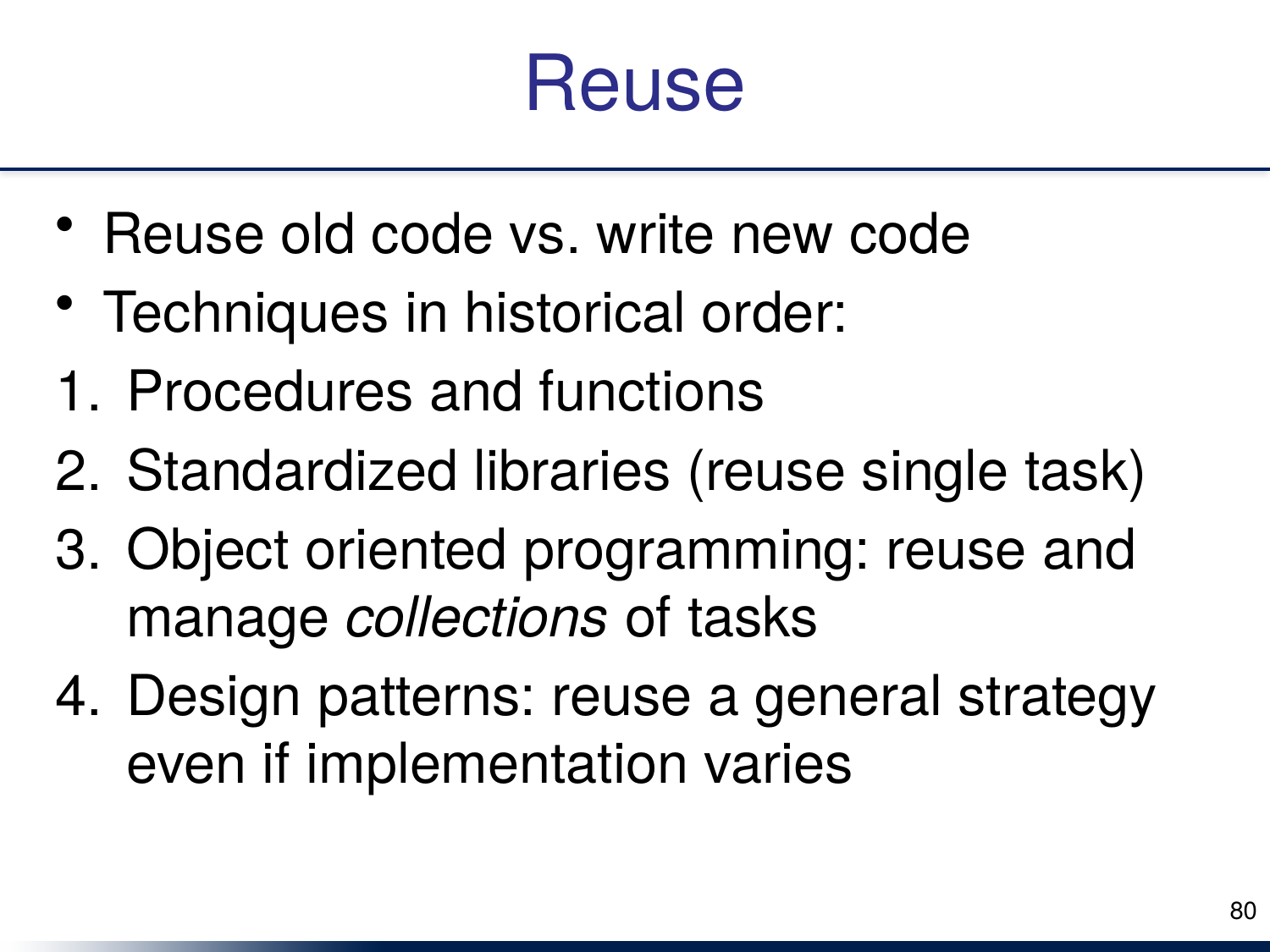

# Reuse
Reuse old code vs. write new code
Techniques in historical order:
Procedures and functions
Standardized libraries (reuse single task)
Object oriented programming: reuse and manage collections of tasks
Design patterns: reuse a general strategy even if implementation varies

80